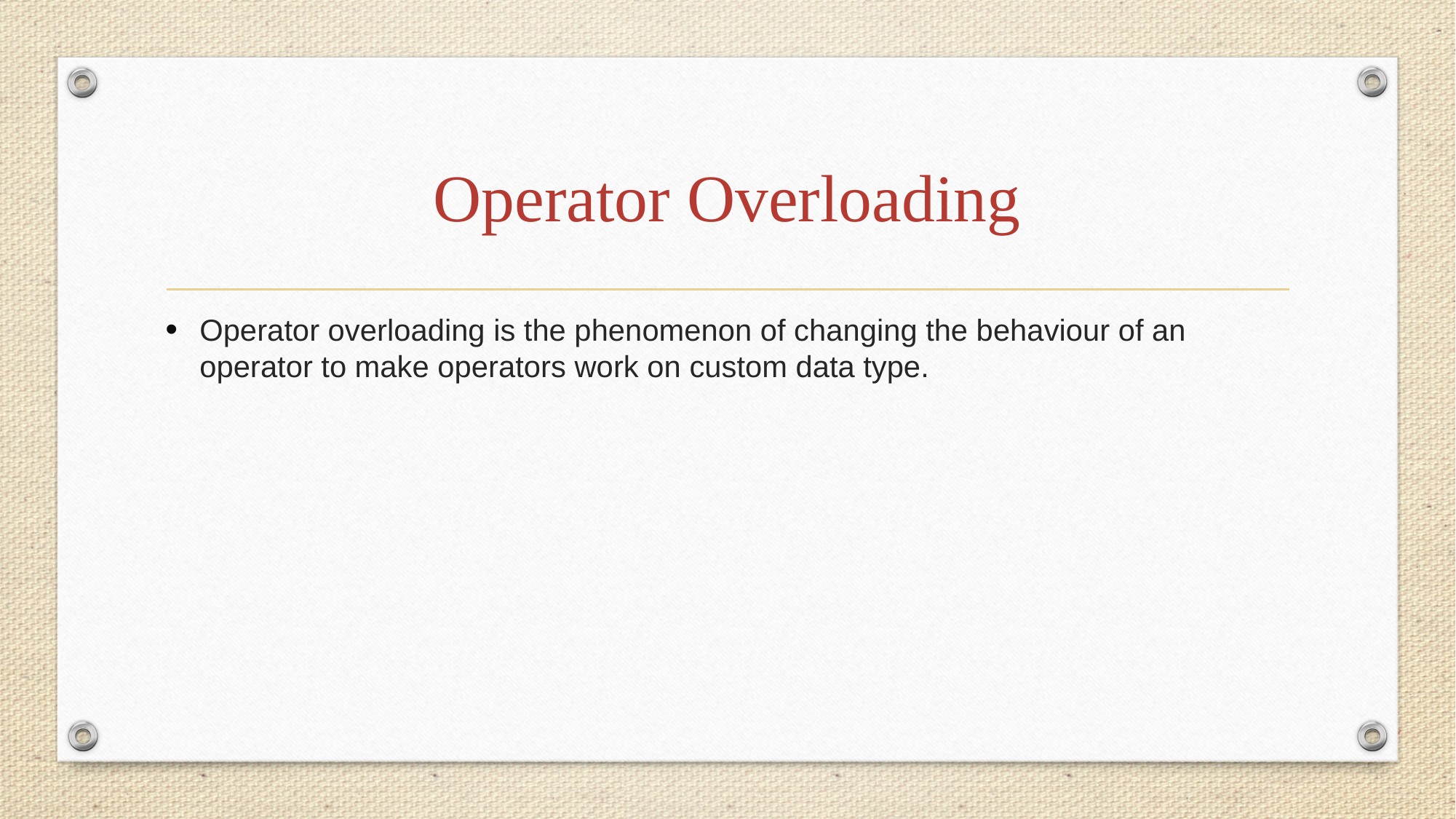

# Operator Overloading
Operator overloading is the phenomenon of changing the behaviour of an operator to make operators work on custom data type.